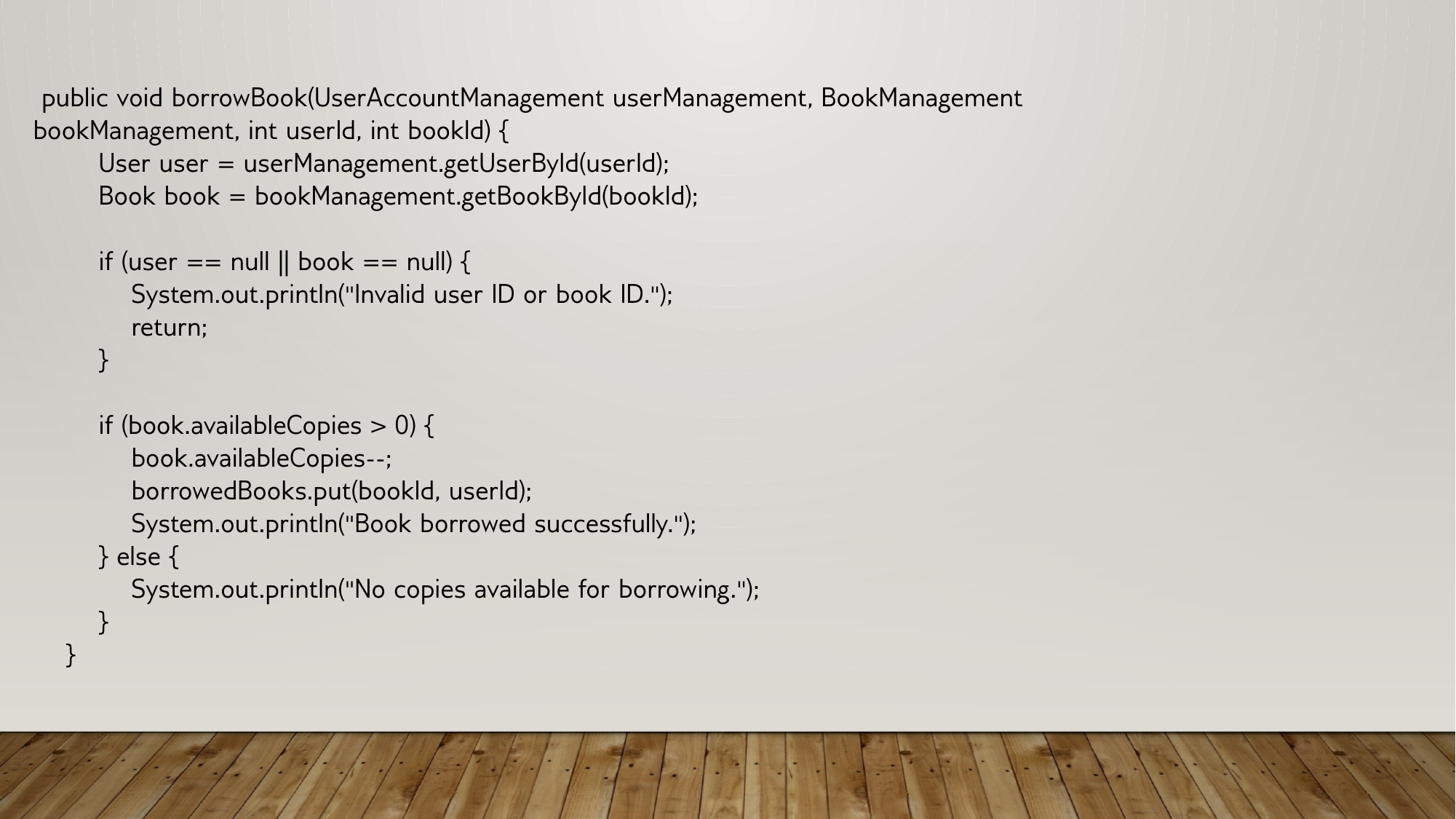

public void borrowBook(UserAccountManagement userManagement, BookManagement bookManagement, int userId, int bookId) {
        User user = userManagement.getUserById(userId);
        Book book = bookManagement.getBookById(bookId);

        if (user == null || book == null) {
            System.out.println("Invalid user ID or book ID.");
            return;
        }

        if (book.availableCopies > 0) {
            book.availableCopies--;
            borrowedBooks.put(bookId, userId);
            System.out.println("Book borrowed successfully.");
        } else {
            System.out.println("No copies available for borrowing.");
        }
    }